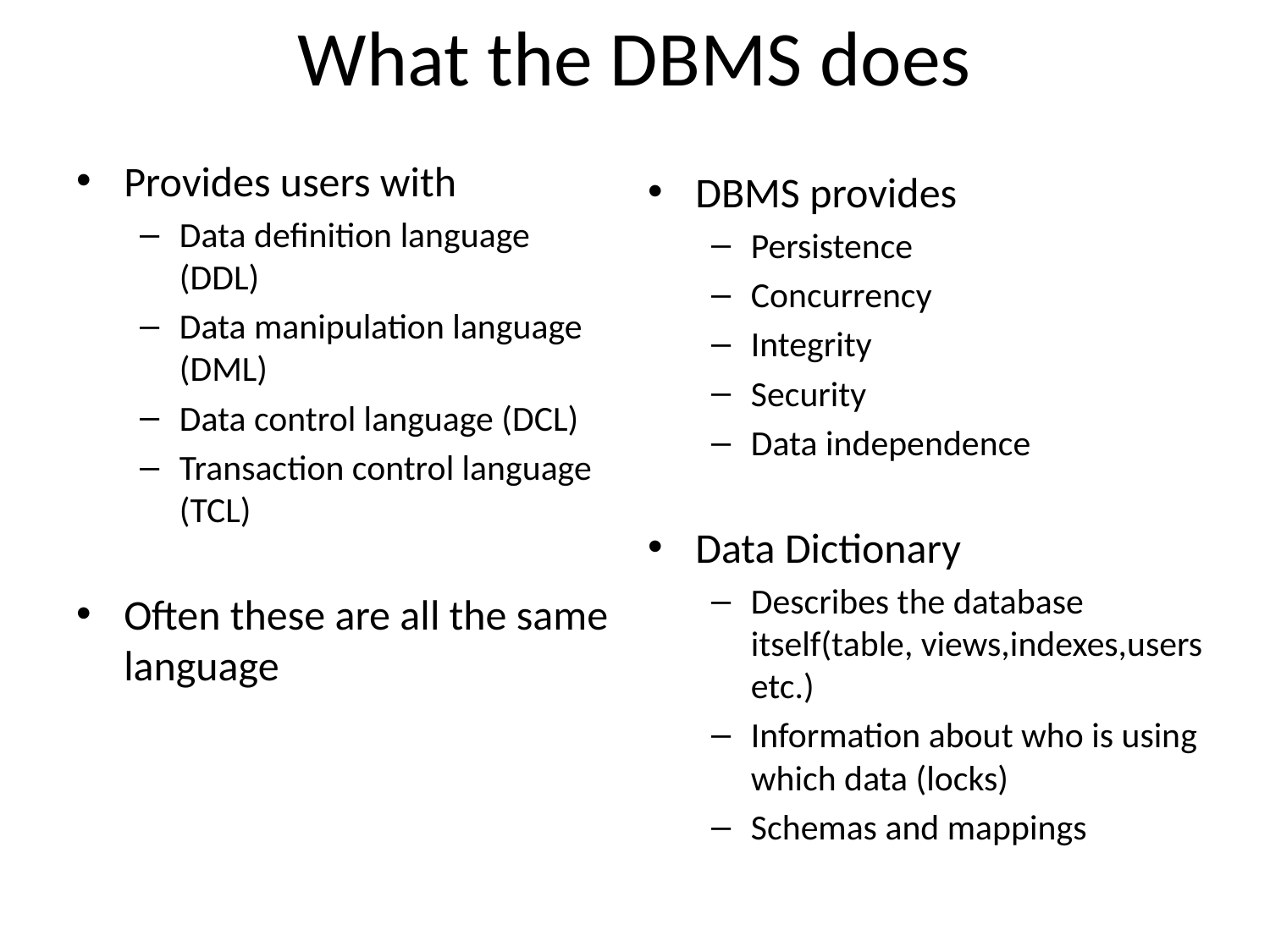

# What the DBMS does
Provides users with
Data definition language (DDL)
Data manipulation language (DML)
Data control language (DCL)
Transaction control language (TCL)

Often these are all the same language

DBMS provides
Persistence
Concurrency
Integrity
Security
Data independence

Data Dictionary
Describes the database itself(table, views,indexes,users etc.)
Information about who is using which data (locks)
Schemas and mappings